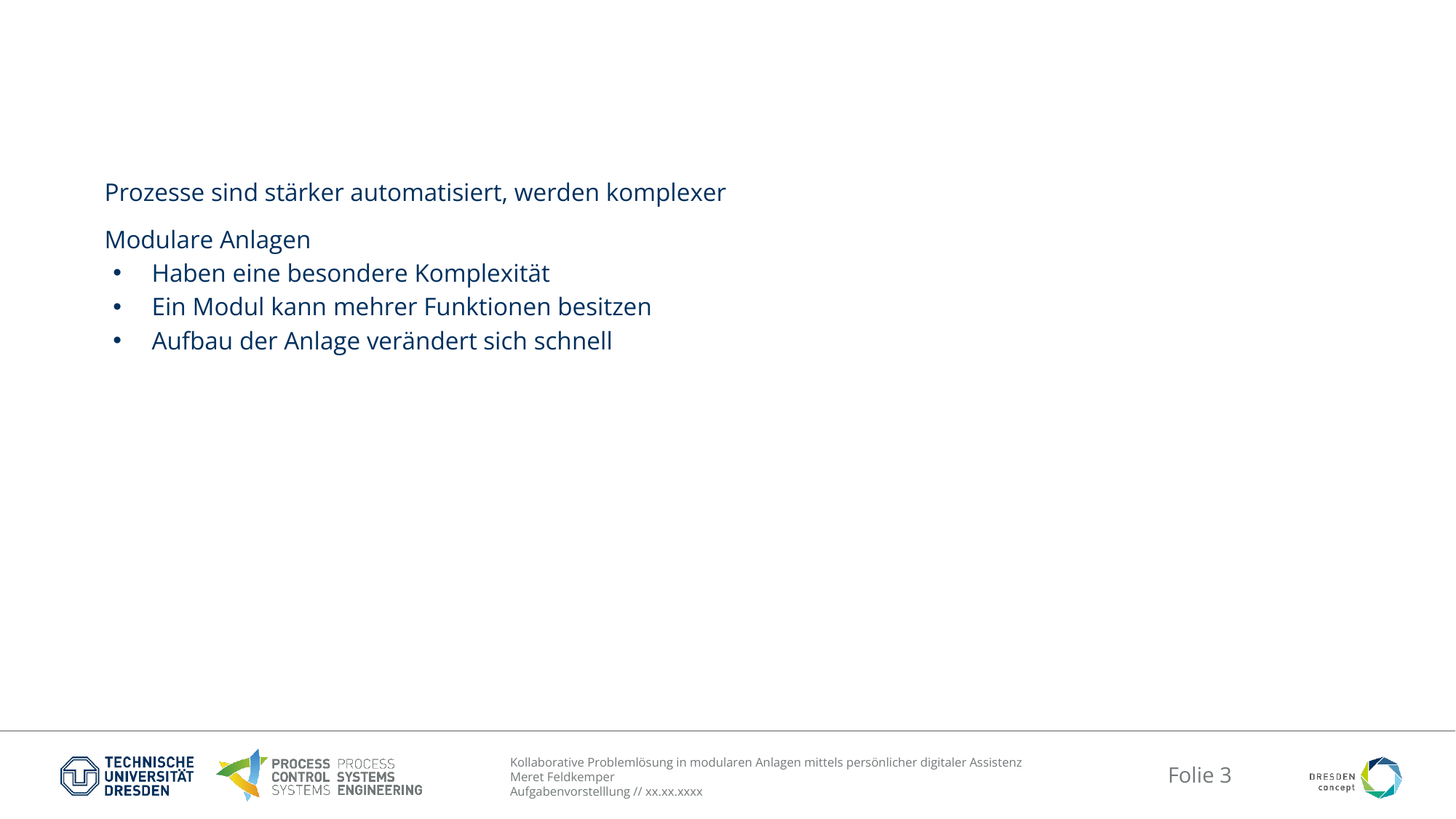

#
Prozesse sind stärker automatisiert, werden komplexer
Modulare Anlagen
Haben eine besondere Komplexität
Ein Modul kann mehrer Funktionen besitzen
Aufbau der Anlage verändert sich schnell